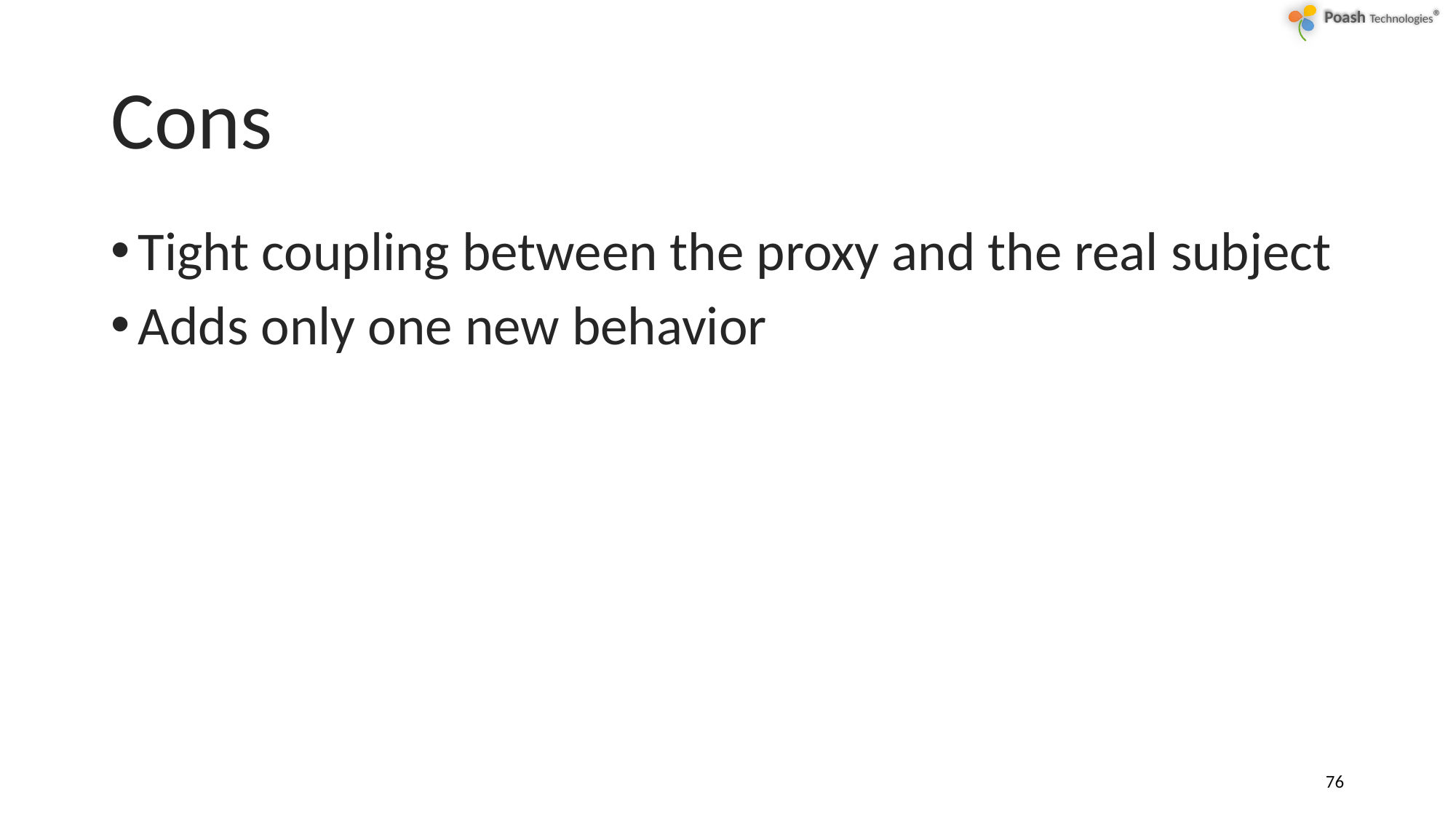

# Cons
Tight coupling between the proxy and the real subject
Adds only one new behavior
76